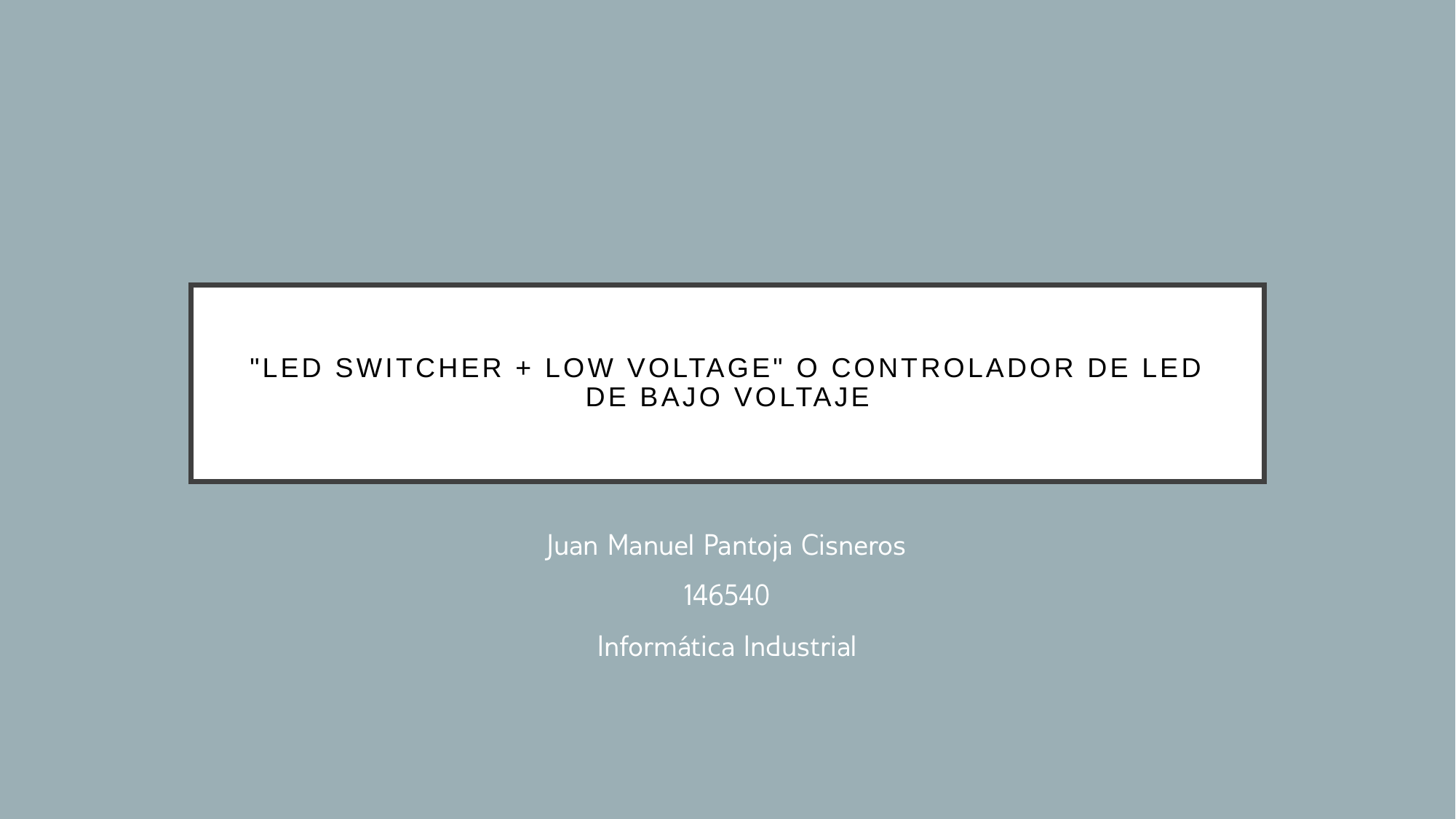

# "LED Switcher + Low Voltage" o controlador de LED de bajo voltaje
Juan Manuel Pantoja Cisneros
146540
Informática Industrial